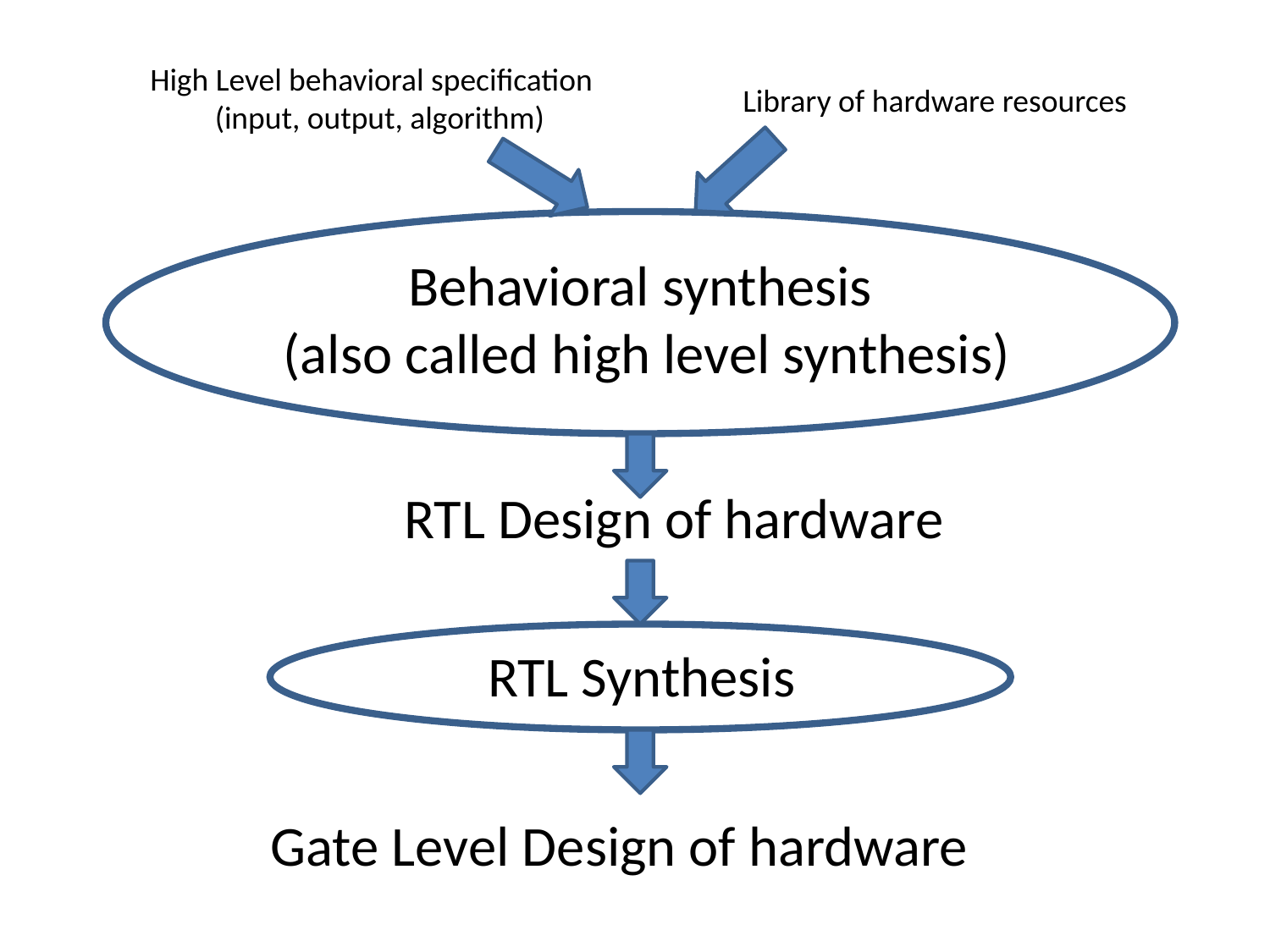

High Level behavioral specification
         (input, output, algorithm)
Library of hardware resources

Behavioral synthesis
 (also called high level synthesis)

          RTL Design of hardware

       RTL Synthesis

     Gate Level Design of hardware